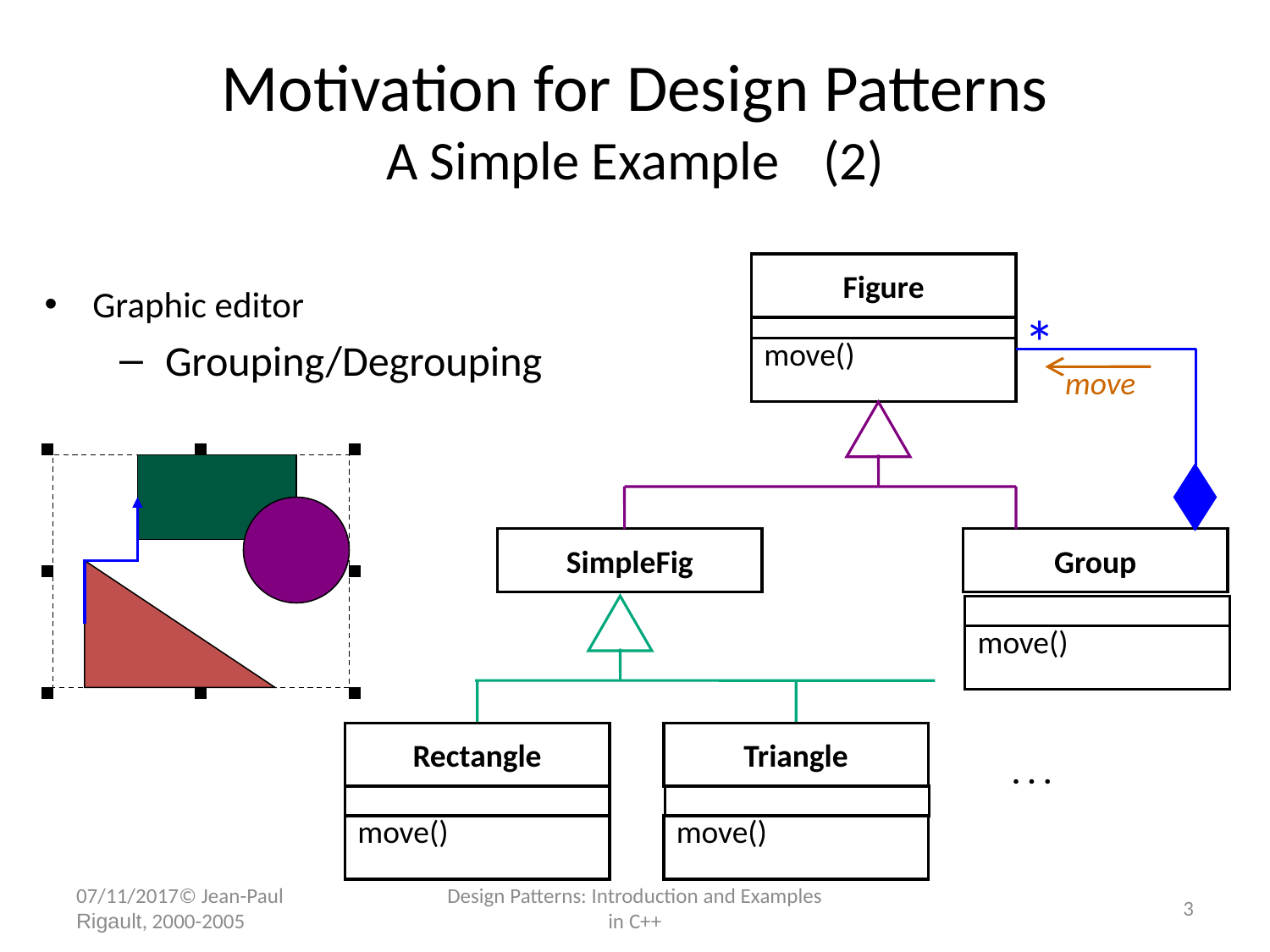

# Motivation for Design Patterns A Simple Example	(2)
Figure

move()
*

move

SimpleFig
Group

Rectangle
Triangle
. . .

move()
move()

move()
Graphic editor
Grouping/Degrouping

07/11/2017© Jean-Paul Rigault, 2000-2005
Design Patterns: Introduction and Examples in C++
3